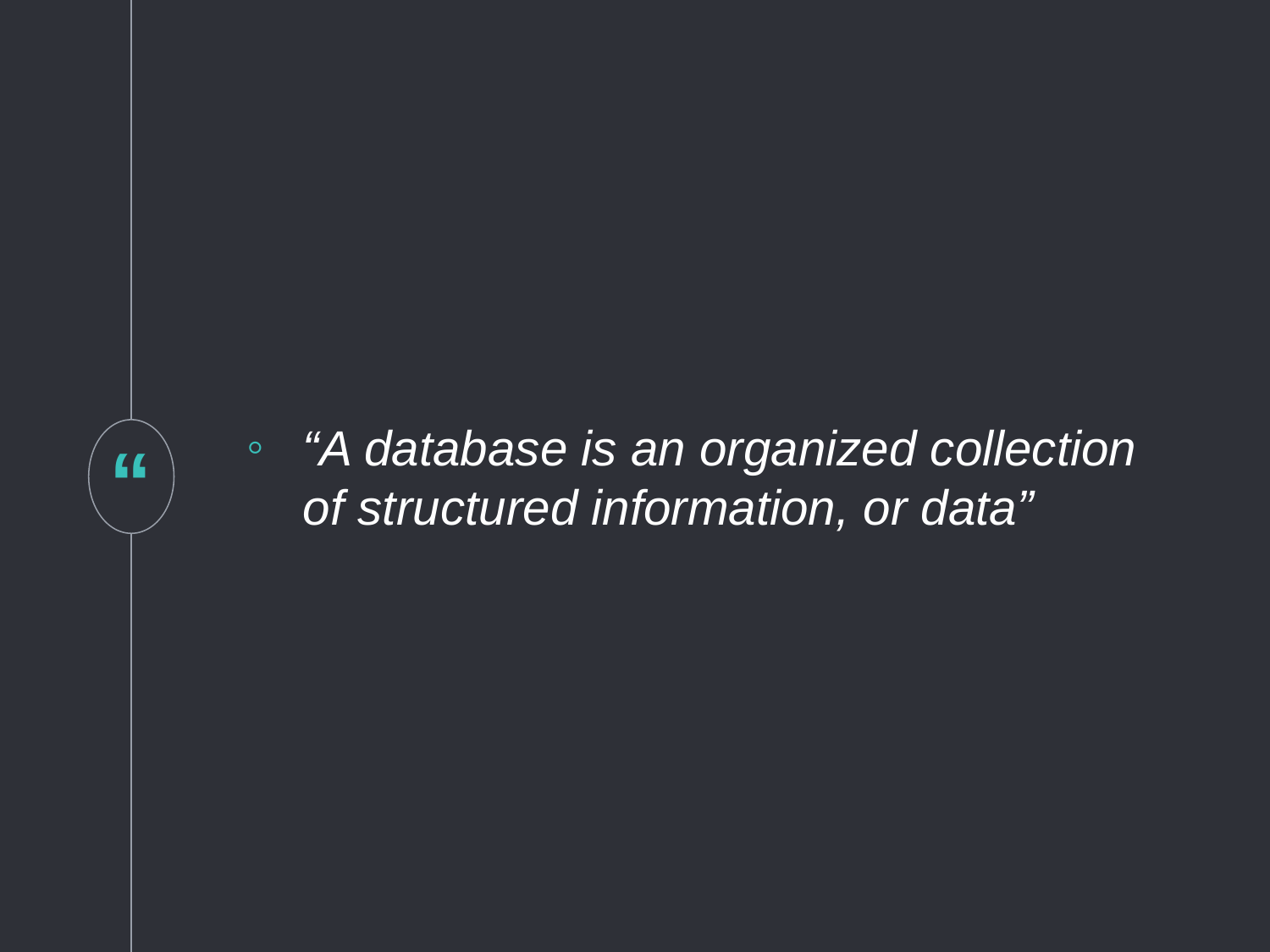

“A database is an organized collection of structured information, or data”